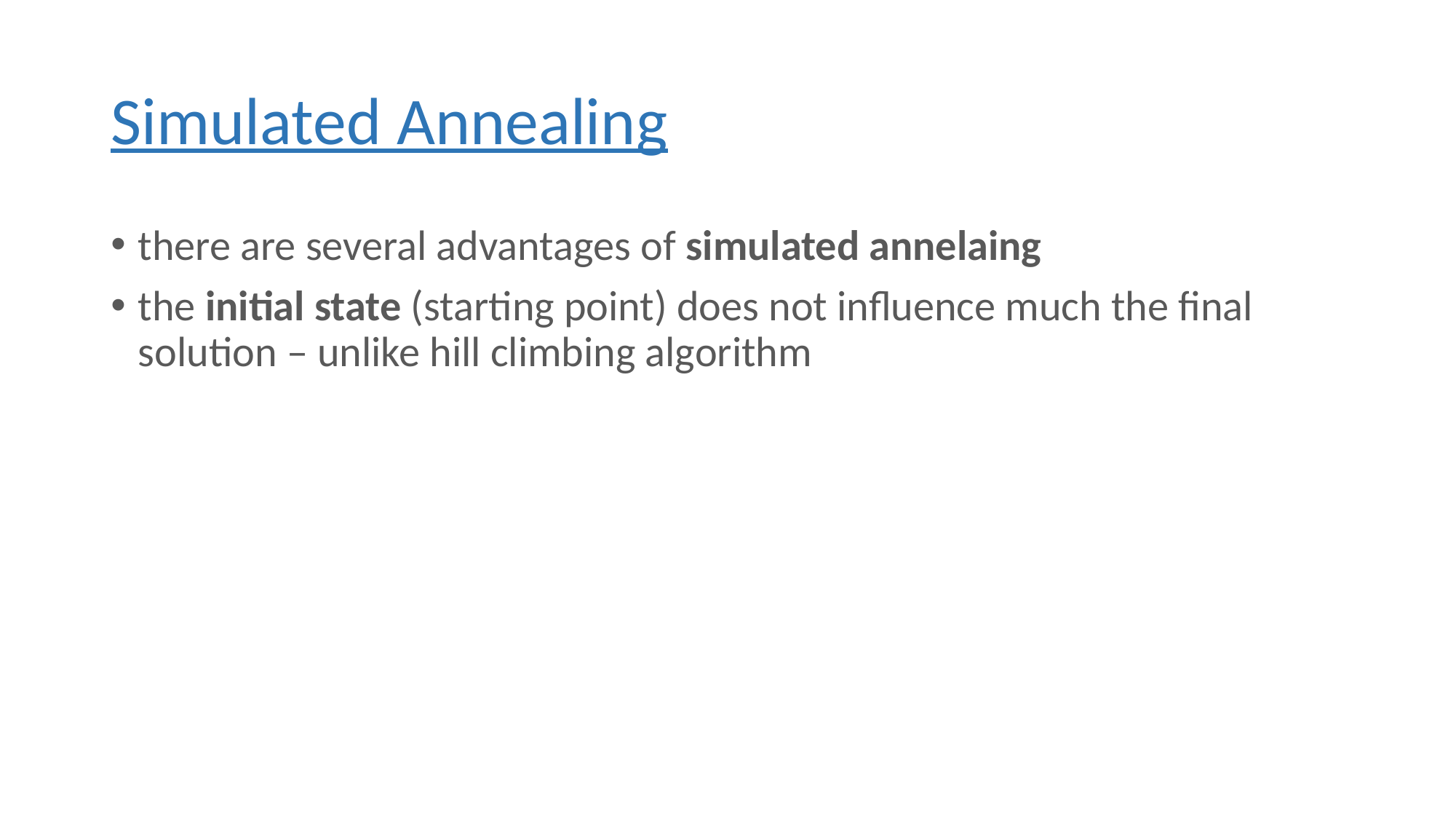

# Simulated Annealing
there are several advantages of simulated annelaing
the initial state (starting point) does not influence much the final solution – unlike hill climbing algorithm